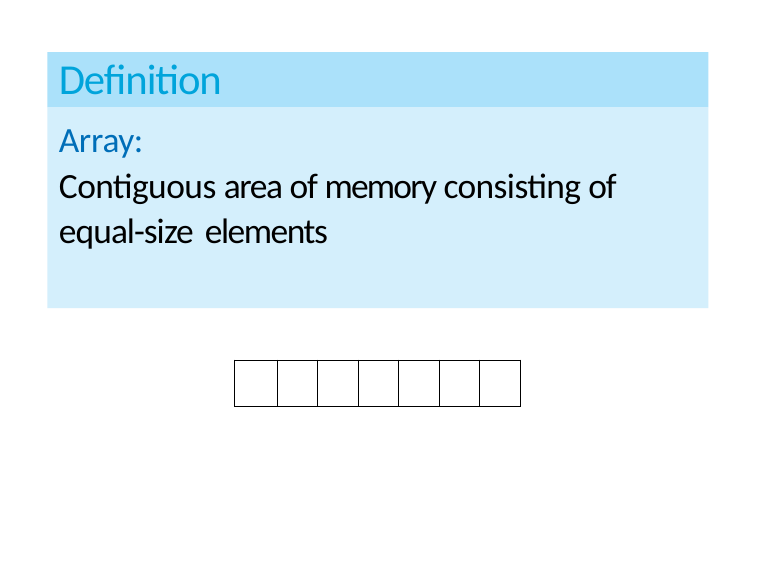

# Definition

Array:
Contiguous area of memory consisting of  equal-size elements
|  |  |  |  |  |  |  |
| --- | --- | --- | --- | --- | --- | --- |